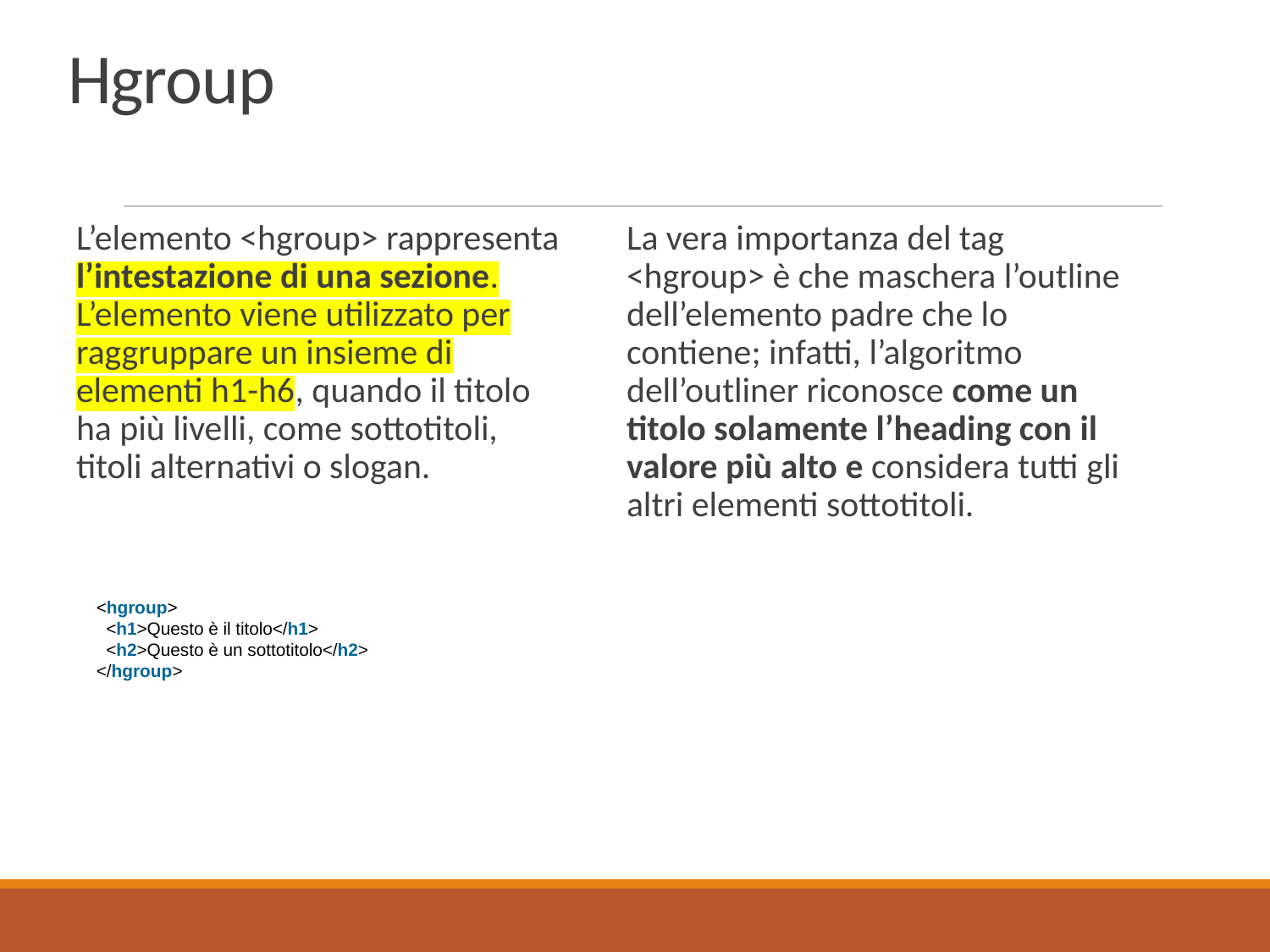

# Hgroup
L’elemento <hgroup> rappresenta l’intestazione di una sezione. L’elemento viene utilizzato per raggruppare un insieme di elementi h1-h6, quando il titolo ha più livelli, come sottotitoli, titoli alternativi o slogan.
La vera importanza del tag <hgroup> è che maschera l’outline dell’elemento padre che lo contiene; infatti, l’algoritmo dell’outliner riconosce come un titolo solamente l’heading con il valore più alto e considera tutti gli altri elementi sottotitoli.
<hgroup>
  <h1>Questo è il titolo</h1>
  <h2>Questo è un sottotitolo</h2>
</hgroup>